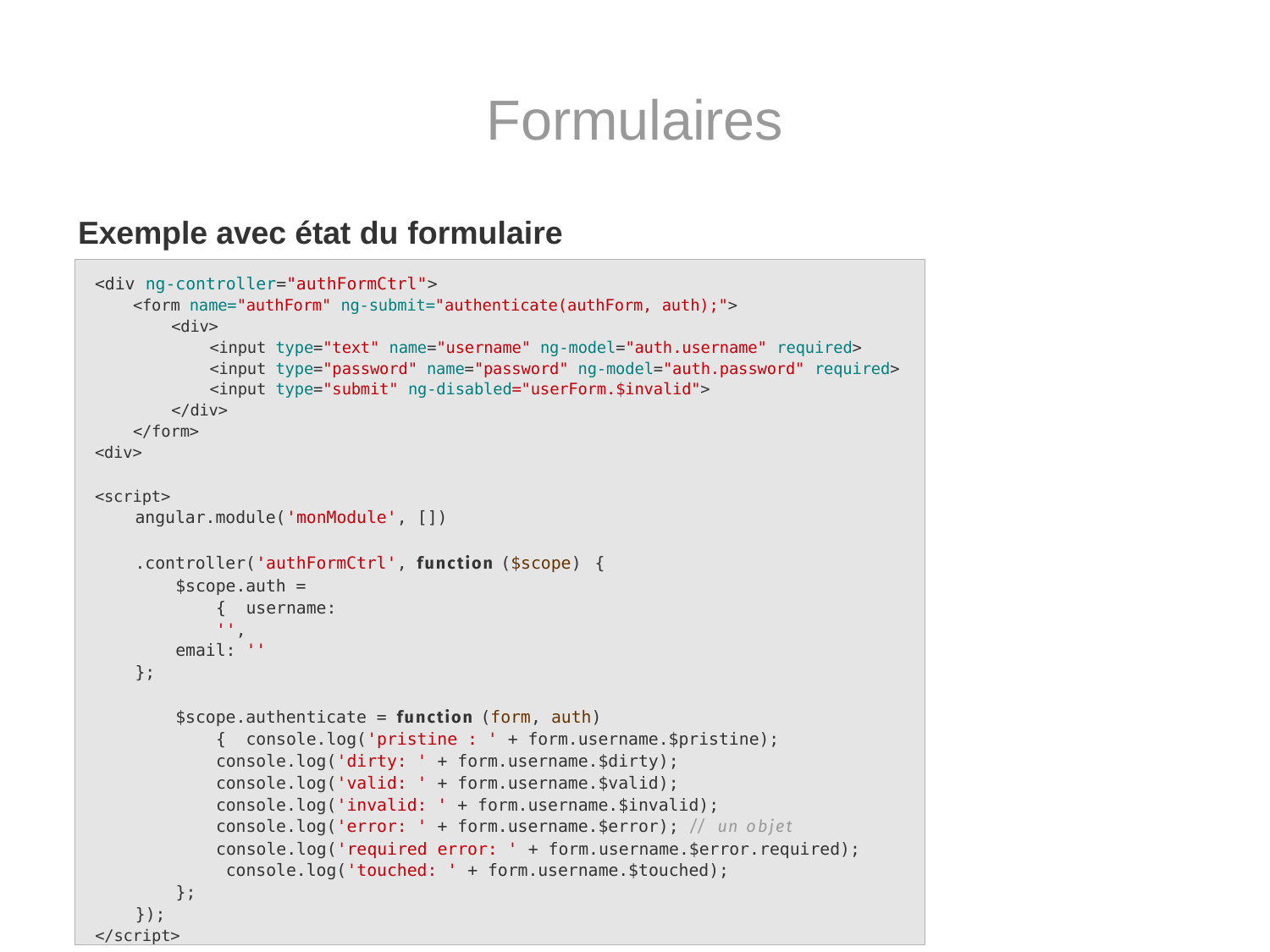

# Formulaires

Exemple avec état du formulaire

<div ng-controller="authFormCtrl">
<form name="authForm" ng-submit="authenticate(authForm, auth);">
<div>
<input type="text" name="username" ng-model="auth.username" required>
<input type="password" name="password" ng-model="auth.password" required>
<input type="submit" ng-disabled="userForm.$invalid">
</div>
</form>
<div>

<script>
angular.module('monModule', [])

.controller('authFormCtrl', function ($scope) {
$scope.auth = {  username: '',
email: ''
};

$scope.authenticate = function (form, auth) {  console.log('pristine : ' + form.username.$pristine);  console.log('dirty: ' + form.username.$dirty);  console.log('valid: ' + form.username.$valid);  console.log('invalid: ' + form.username.$invalid);  console.log('error: ' + form.username.$error); //  un objet
console.log('required error: ' + form.username.$error.required);  console.log('touched: ' + form.username.$touched);
};
});
</script>